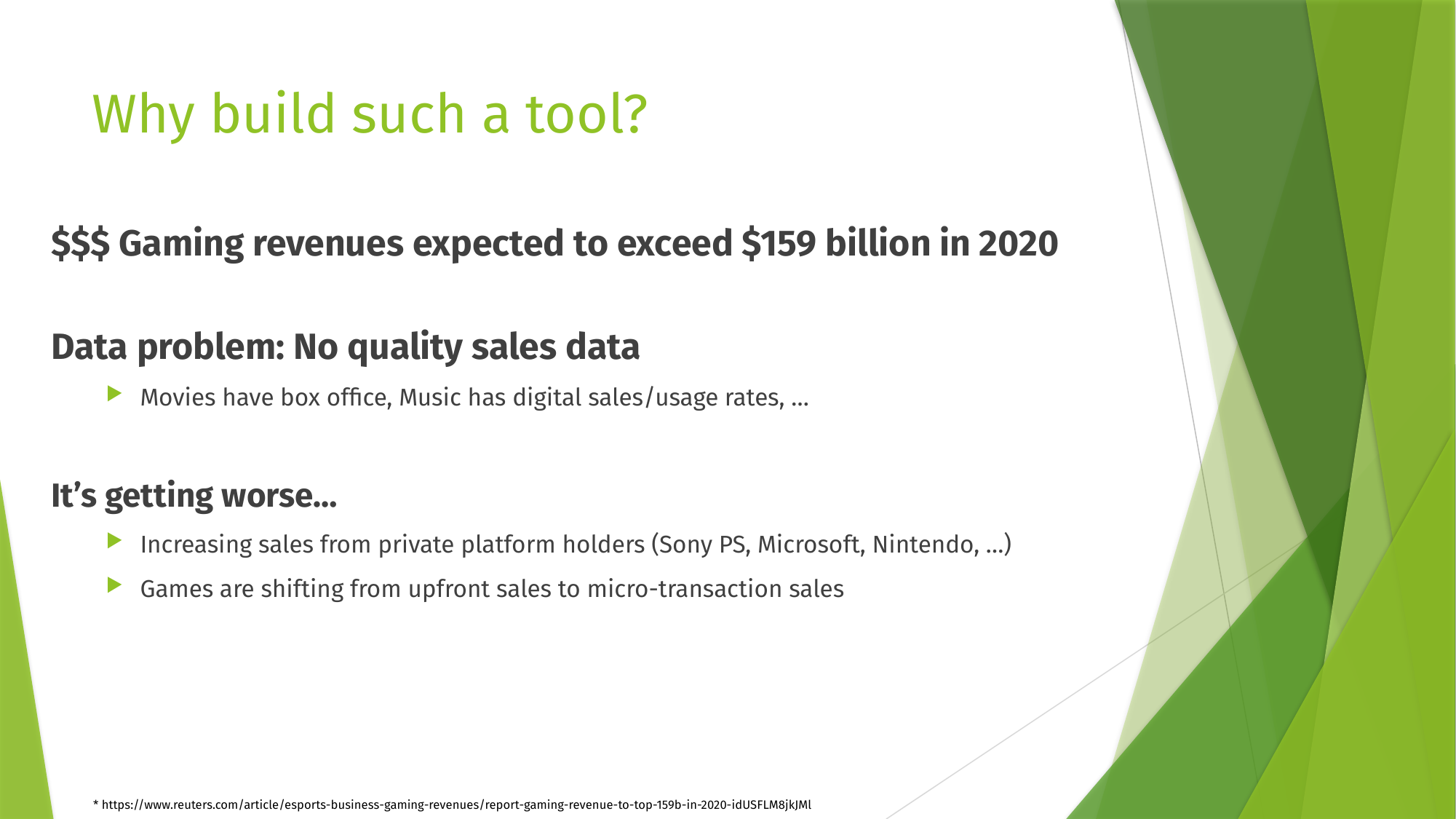

# Why build such a tool?
$$$ Gaming revenues expected to exceed $159 billion in 2020

Data problem: No quality sales data
Movies have box office, Music has digital sales/usage rates, …

It’s getting worse…
Increasing sales from private platform holders (Sony PS, Microsoft, Nintendo, …)
Games are shifting from upfront sales to micro-transaction sales

* https://www.reuters.com/article/esports-business-gaming-revenues/report-gaming-revenue-to-top-159b-in-2020-idUSFLM8jkJMl